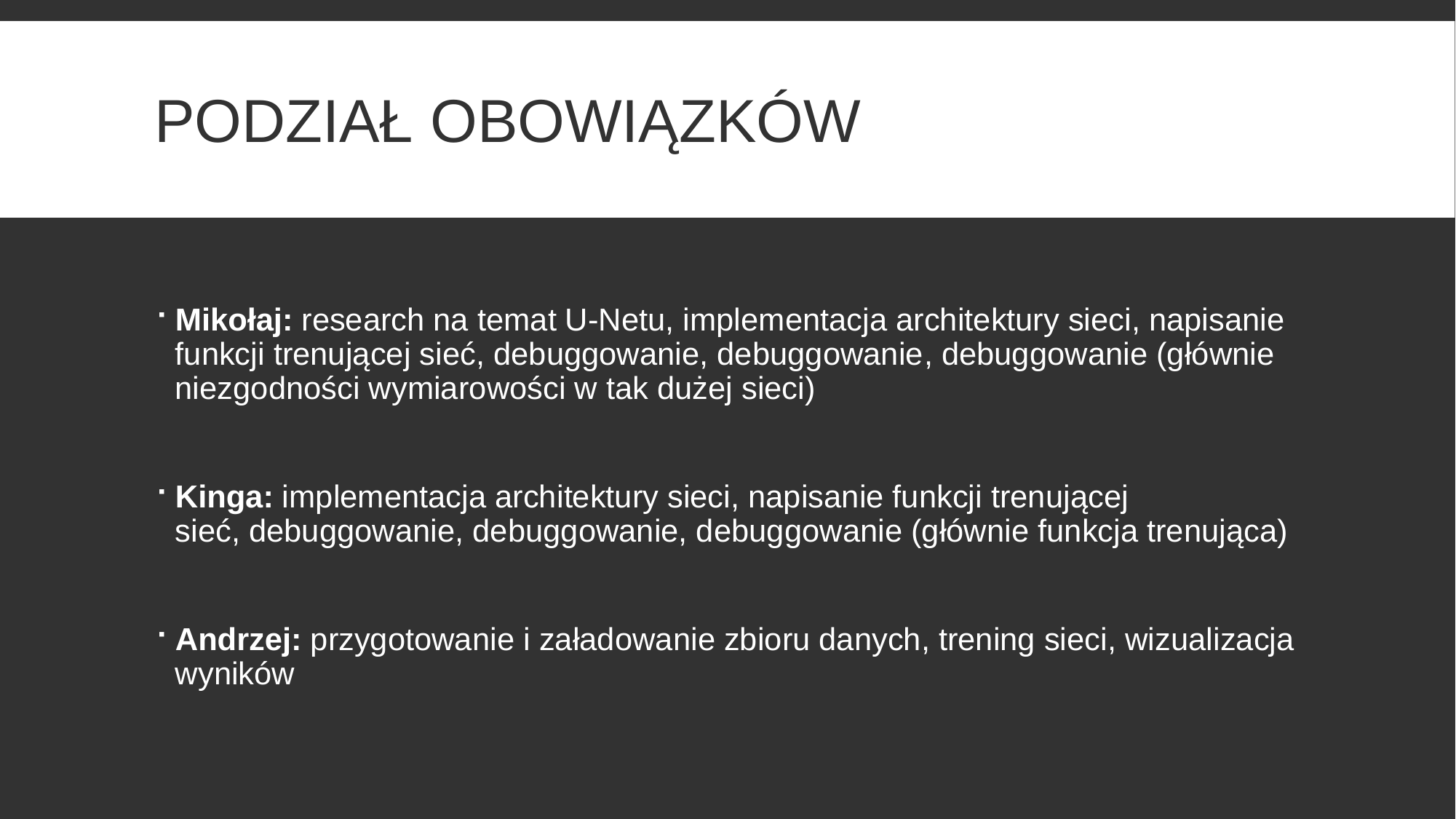

# Podział obowiązków

Mikołaj: research na temat U-Netu, implementacja architektury sieci, napisanie funkcji trenującej sieć, debuggowanie, debuggowanie, debuggowanie (głównie niezgodności wymiarowości w tak dużej sieci)

Kinga: implementacja architektury sieci, napisanie funkcji trenującej sieć, debuggowanie, debuggowanie, debuggowanie (głównie funkcja trenująca)

Andrzej: przygotowanie i załadowanie zbioru danych, trening sieci, wizualizacja wyników